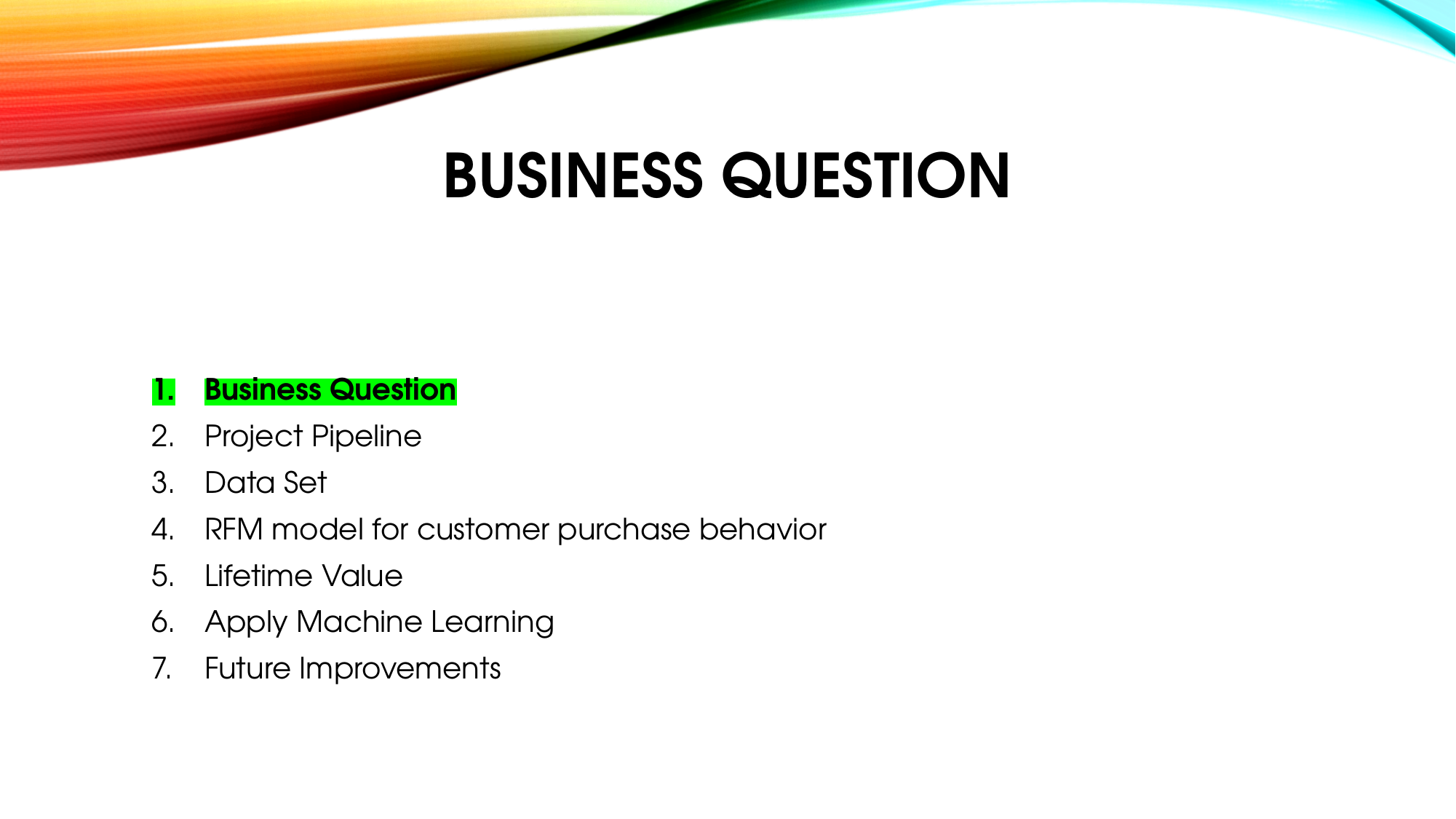

# Business Question
Business Question
Project Pipeline
Data Set
RFM model for customer purchase behavior
Lifetime Value
Apply Machine Learning
Future Improvements